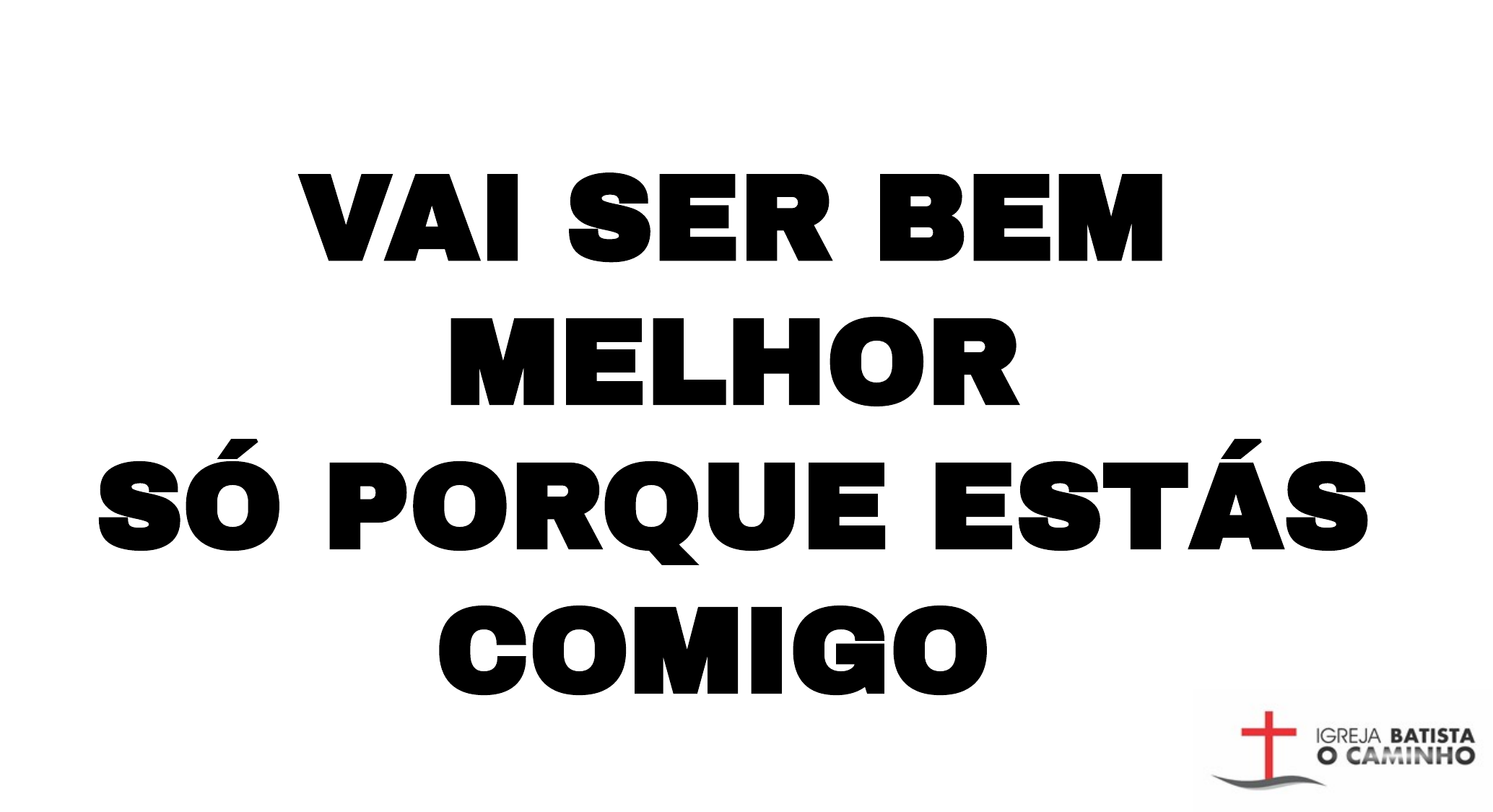

VAI SER BEM MELHOR
SÓ PORQUE ESTÁS COMIGO